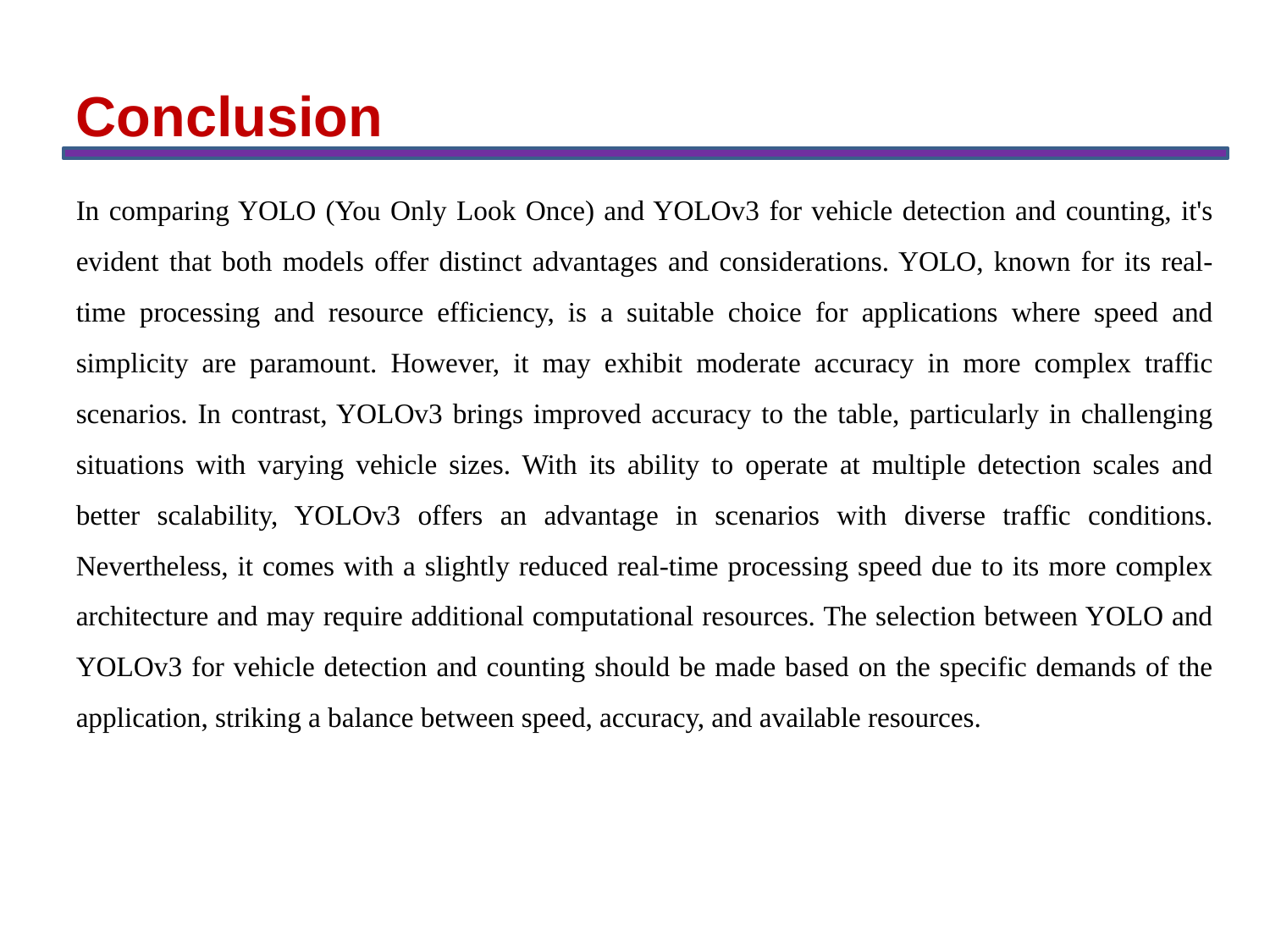

Conclusion

In comparing YOLO (You Only Look Once) and YOLOv3 for vehicle detection and counting, it's evident that both models offer distinct advantages and considerations. YOLO, known for its real-time processing and resource efficiency, is a suitable choice for applications where speed and simplicity are paramount. However, it may exhibit moderate accuracy in more complex traffic scenarios. In contrast, YOLOv3 brings improved accuracy to the table, particularly in challenging situations with varying vehicle sizes. With its ability to operate at multiple detection scales and better scalability, YOLOv3 offers an advantage in scenarios with diverse traffic conditions. Nevertheless, it comes with a slightly reduced real-time processing speed due to its more complex architecture and may require additional computational resources. The selection between YOLO and YOLOv3 for vehicle detection and counting should be made based on the specific demands of the application, striking a balance between speed, accuracy, and available resources.